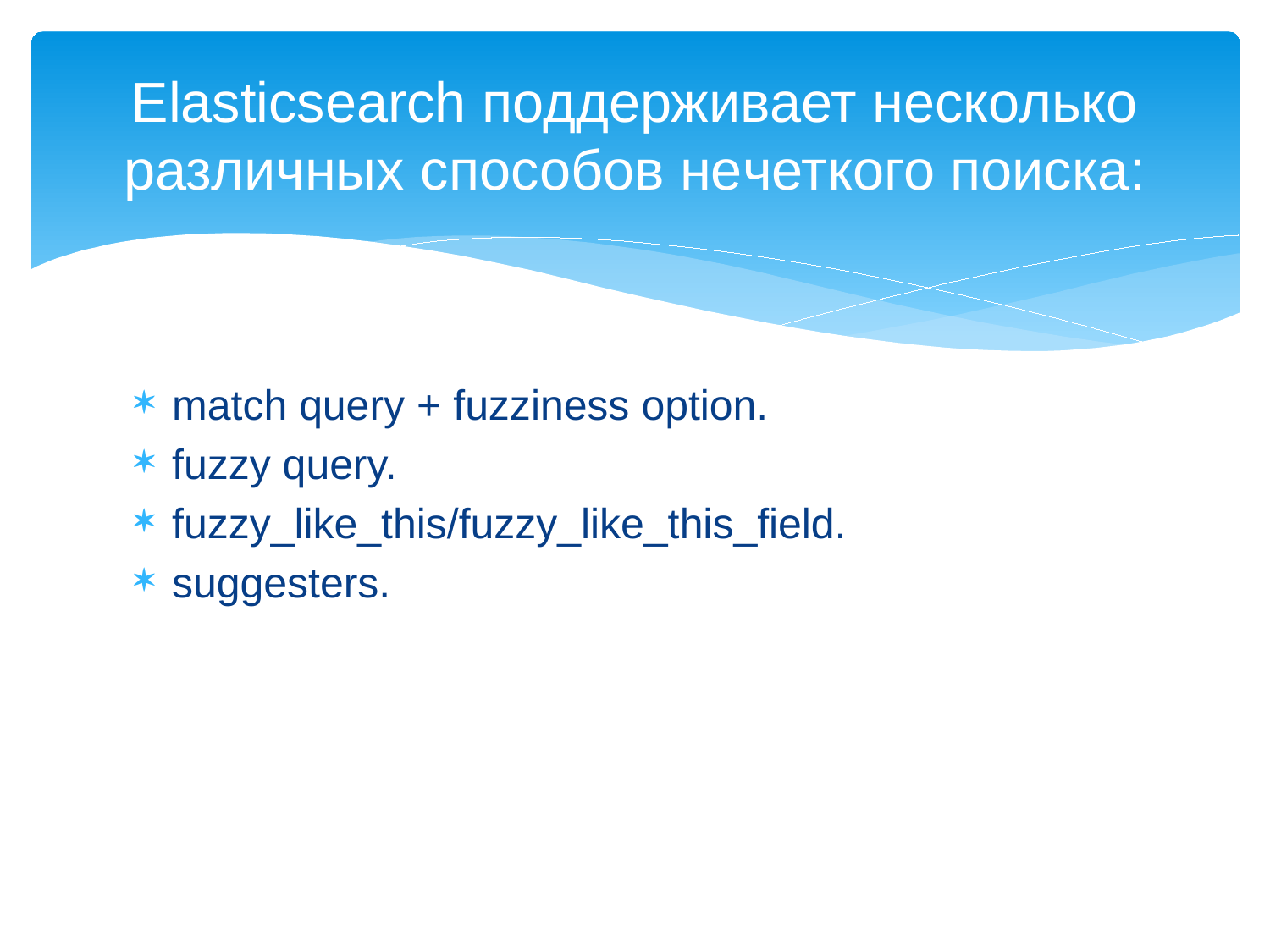

# Elasticsearch поддерживает несколько различных способов нeчеткого поиска:
match query + fuzziness option.
fuzzy query.
fuzzy_like_this/fuzzy_like_this_field.
suggesters.